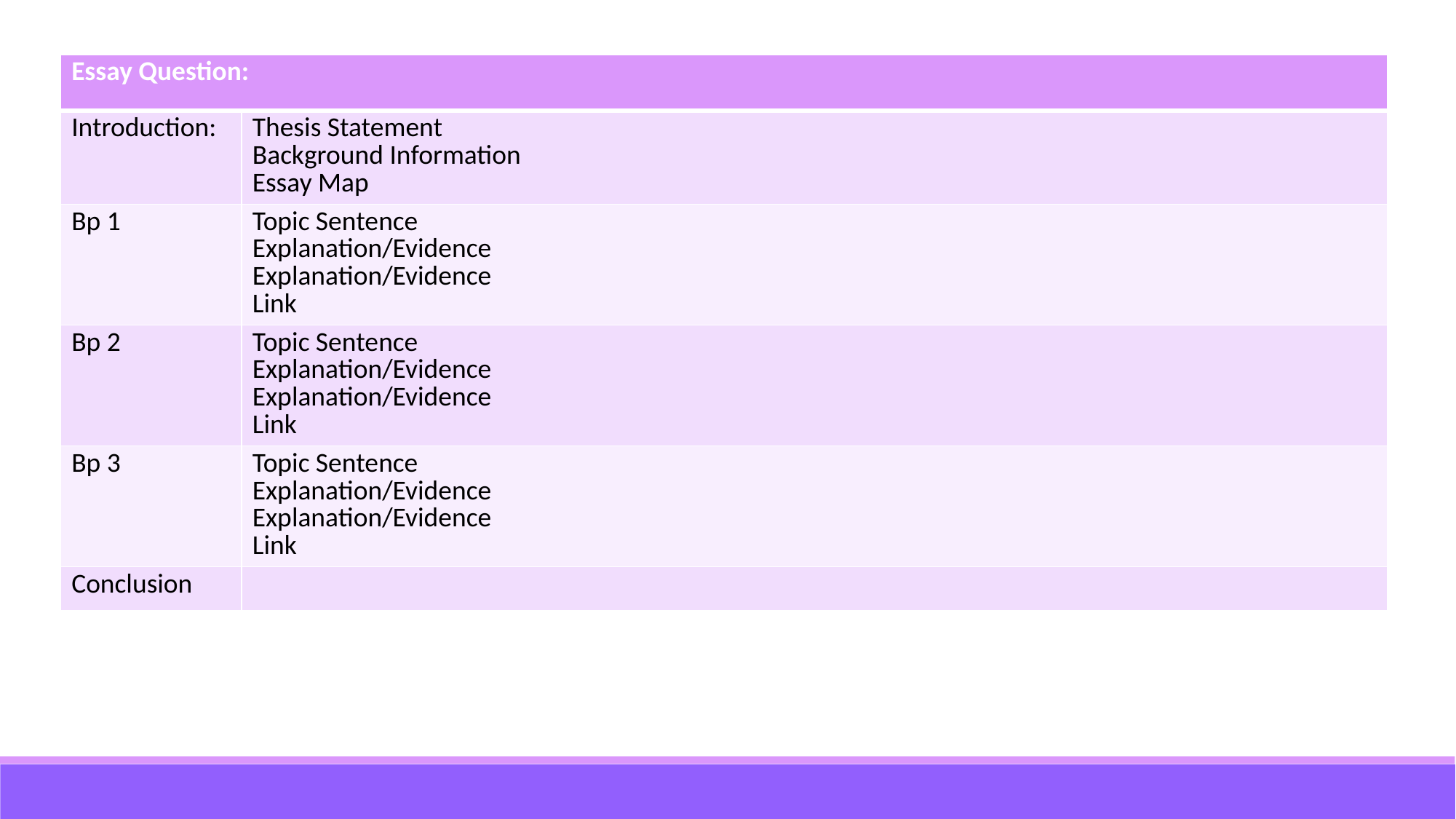

| Essay Question: |  |
| --- | --- |
| Introduction: | Thesis Statement Background Information Essay Map |
| Bp 1 | Topic Sentence Explanation/Evidence Explanation/Evidence Link |
| Bp 2 | Topic Sentence Explanation/Evidence Explanation/Evidence Link |
| Bp 3 | Topic Sentence Explanation/Evidence Explanation/Evidence Link |
| Conclusion |  |